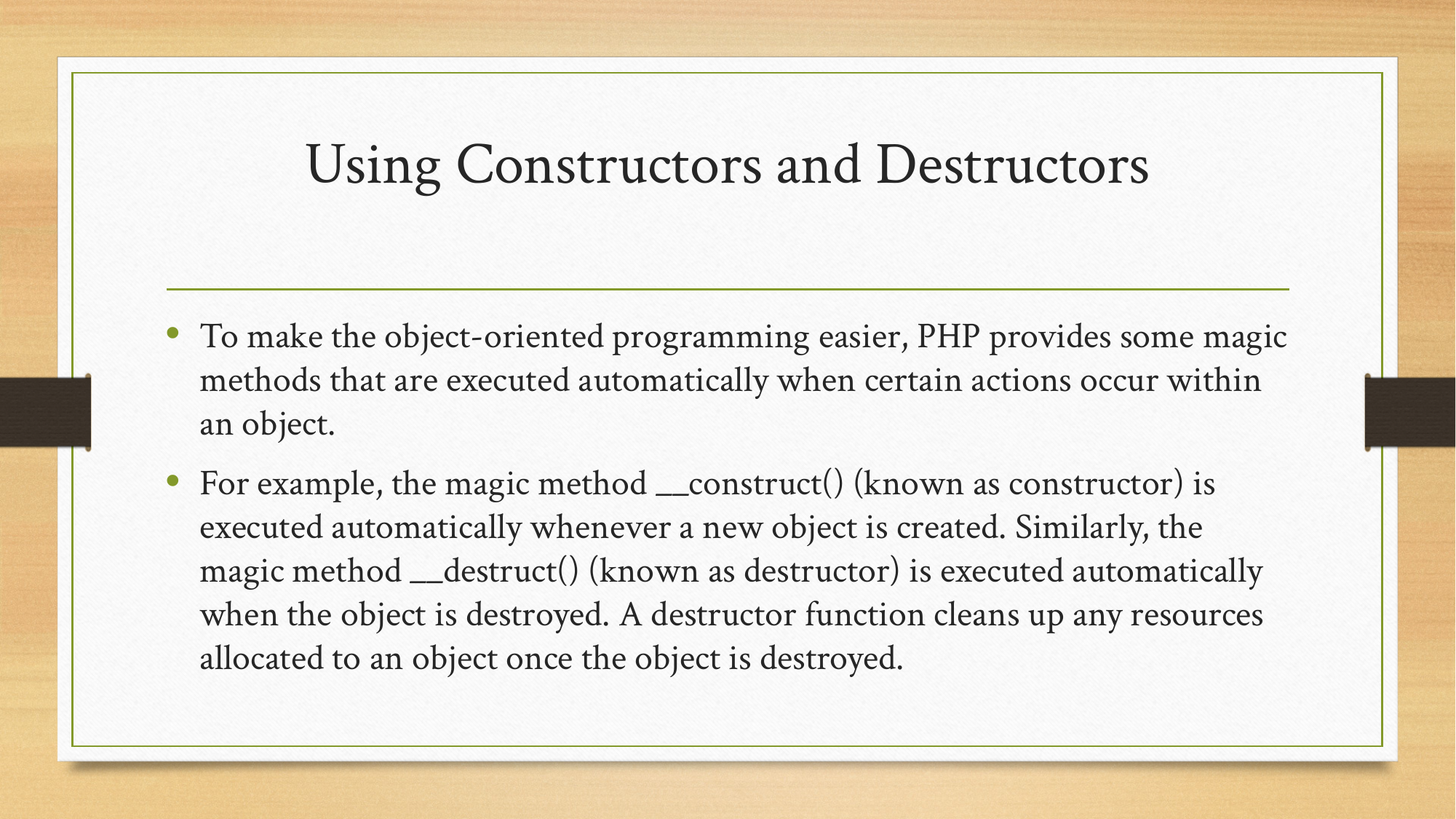

# Using Constructors and Destructors
To make the object-oriented programming easier, PHP provides some magic methods that are executed automatically when certain actions occur within an object.
For example, the magic method __construct() (known as constructor) is executed automatically whenever a new object is created. Similarly, the magic method __destruct() (known as destructor) is executed automatically when the object is destroyed. A destructor function cleans up any resources allocated to an object once the object is destroyed.